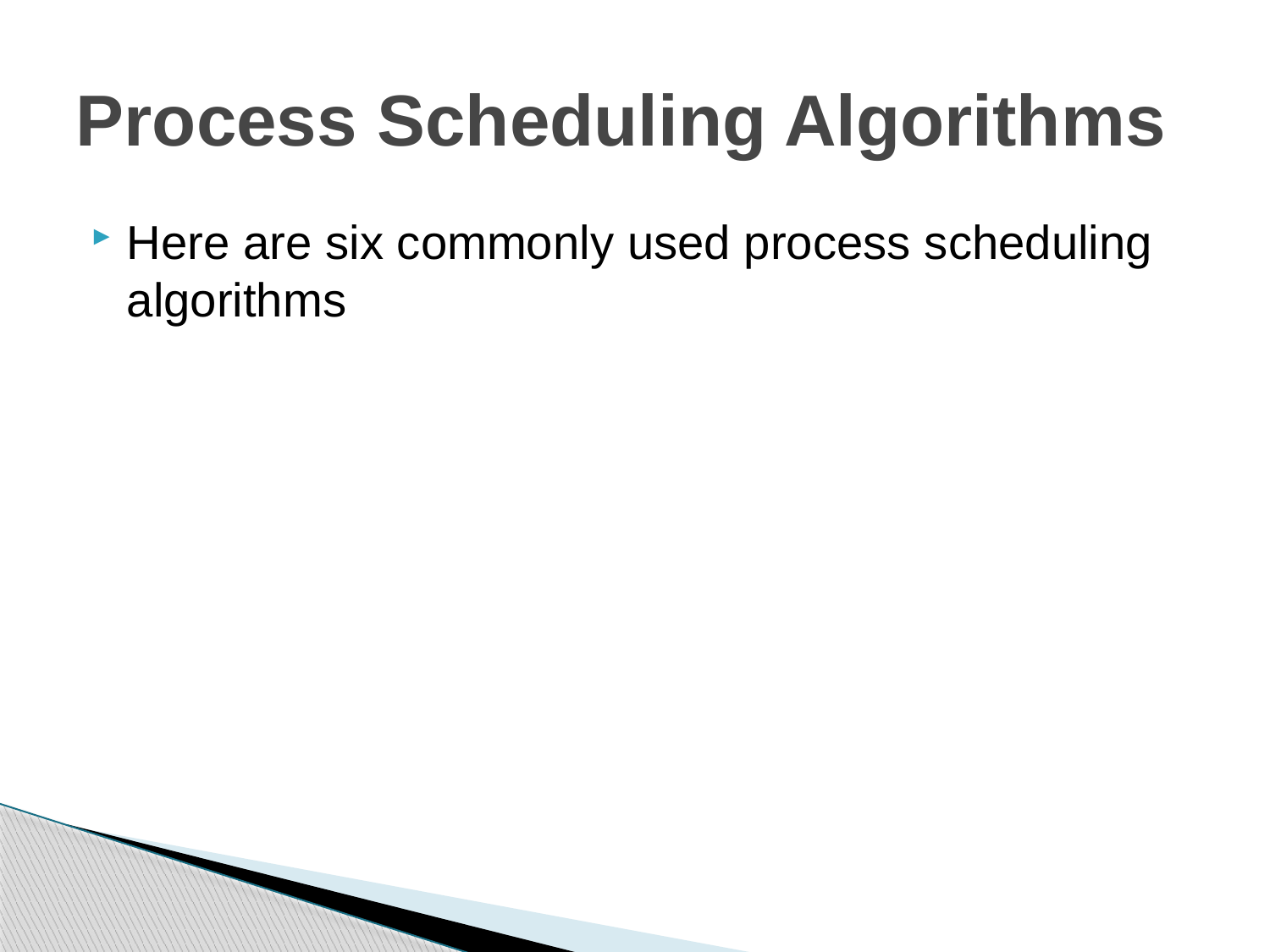

# Process Scheduling Algorithms
Here are six commonly used process scheduling algorithms